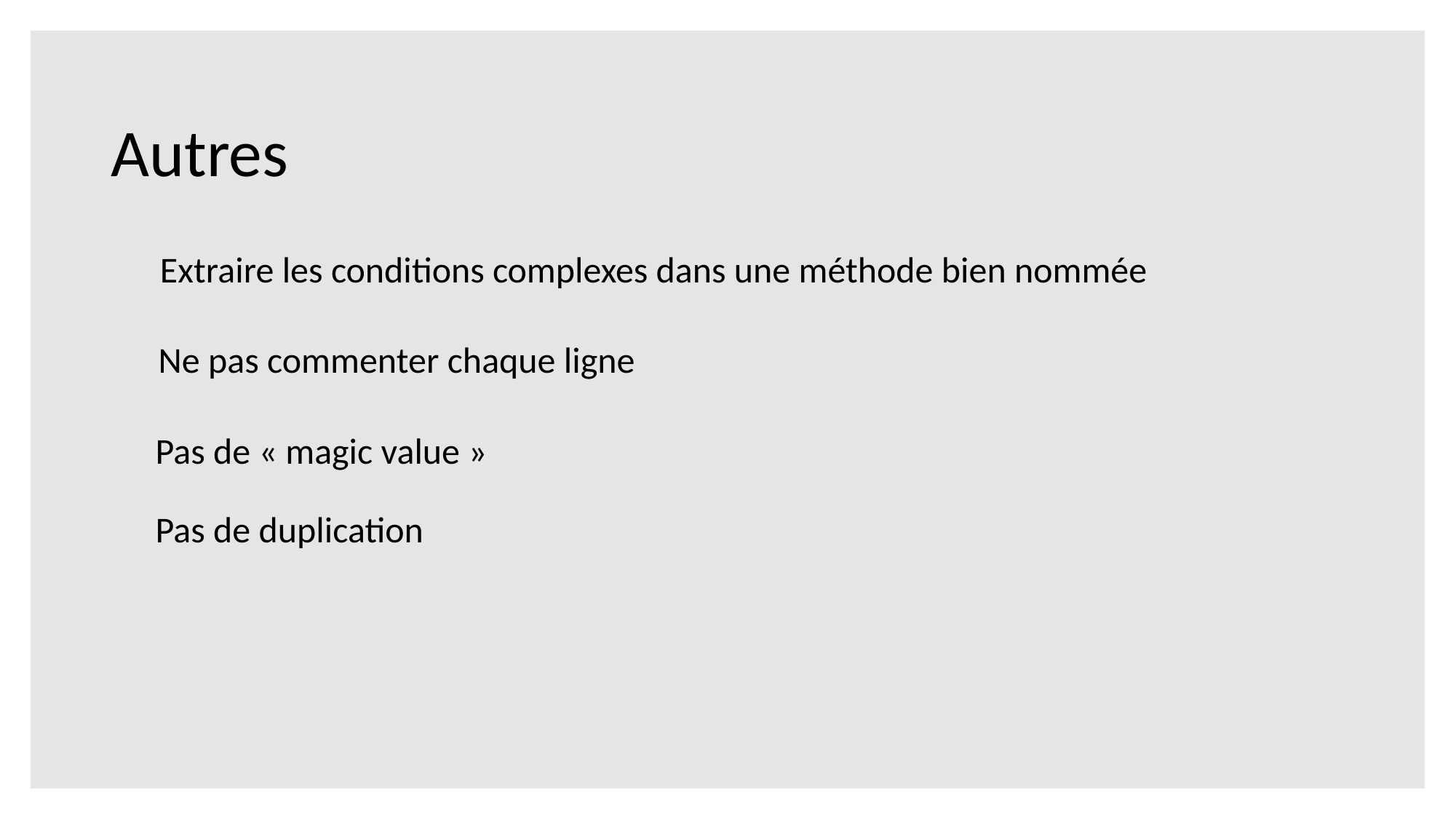

# Autres
      Extraire les conditions complexes dans une méthode bien nommée

	Ne pas commenter chaque ligne
Pas de « magic value »

Pas de duplication